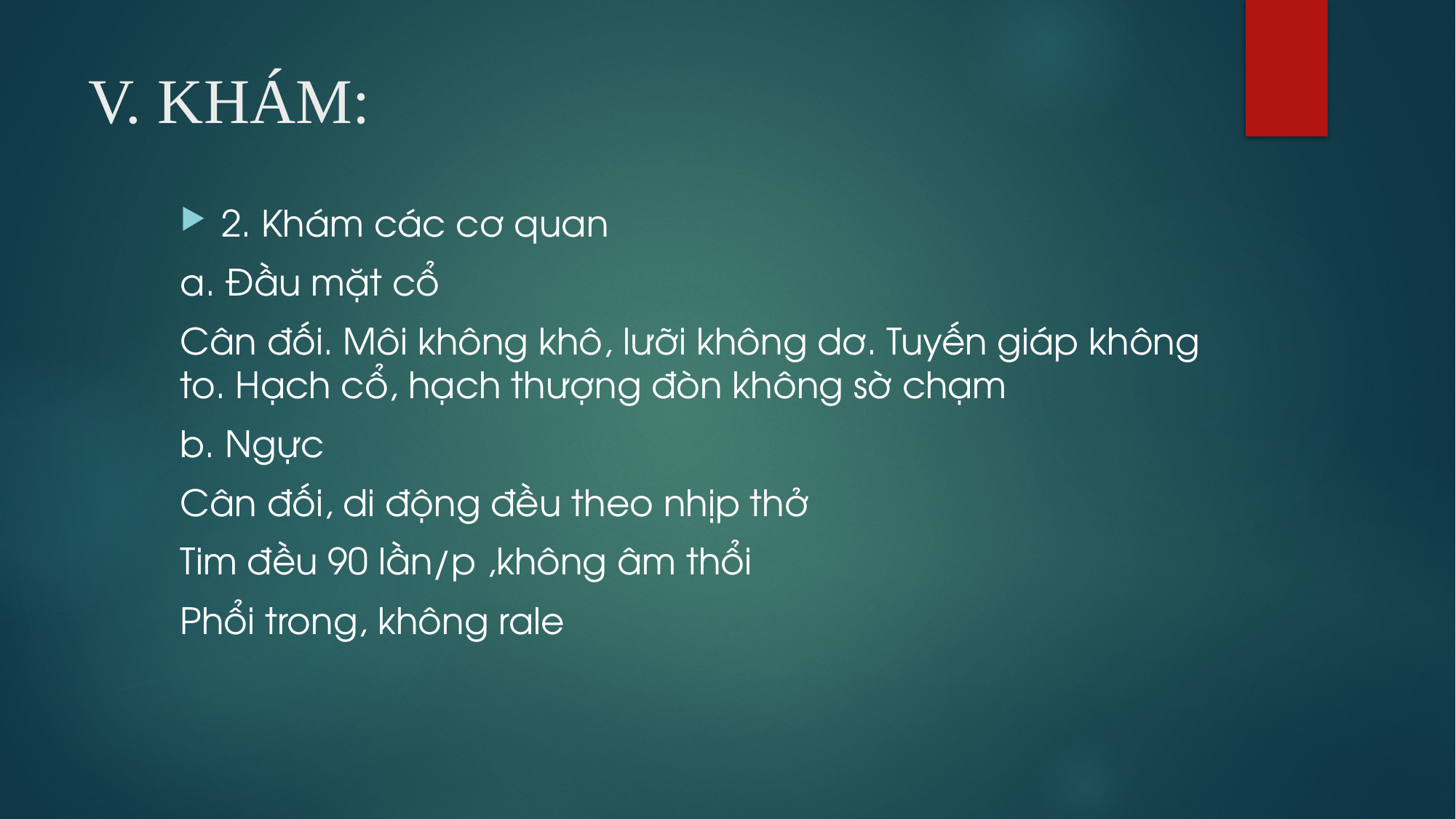

# V. KHÁM:
2. Khám các cơ quan
a. Đầu mặt cổ
Cân đối. Môi không khô, lưỡi không dơ. Tuyến giáp không to. Hạch cổ, hạch thượng đòn không sờ chạm
b. Ngực
Cân đối, di động đều theo nhịp thở
Tim đều 90 lần/p ,không âm thổi
Phổi trong, không rale